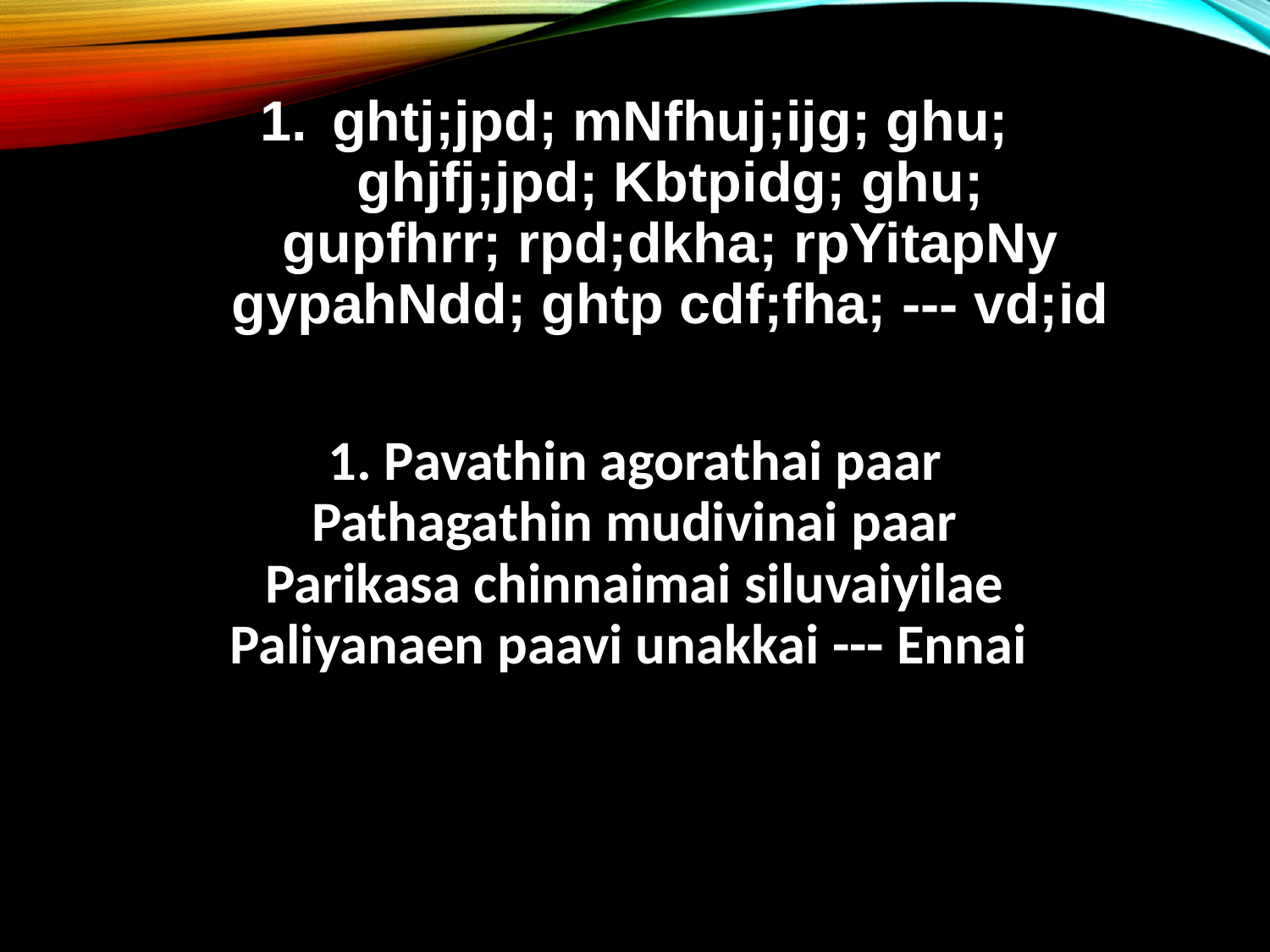

ghtj;jpd; mNfhuj;ijg; ghu;
ghjfj;jpd; Kbtpidg; ghu;
gupfhrr; rpd;dkha; rpYitapNy
gypahNdd; ghtp cdf;fha; --- vd;id

1. Pavathin agorathai paar
Pathagathin mudivinai paar
Parikasa chinnaimai siluvaiyilae
Paliyanaen paavi unakkai --- Ennai